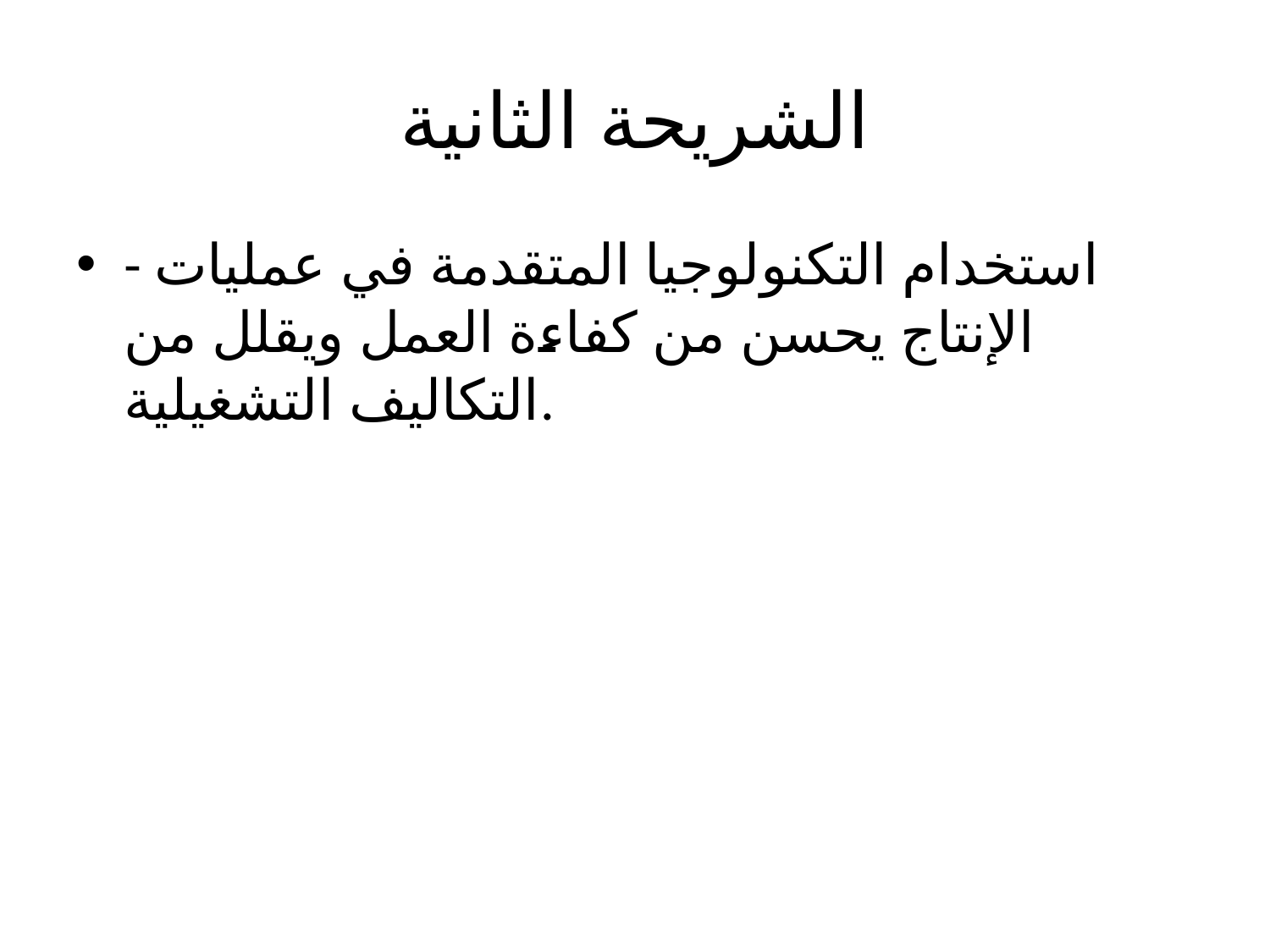

# الشريحة الثانية
- استخدام التكنولوجيا المتقدمة في عمليات الإنتاج يحسن من كفاءة العمل ويقلل من التكاليف التشغيلية.